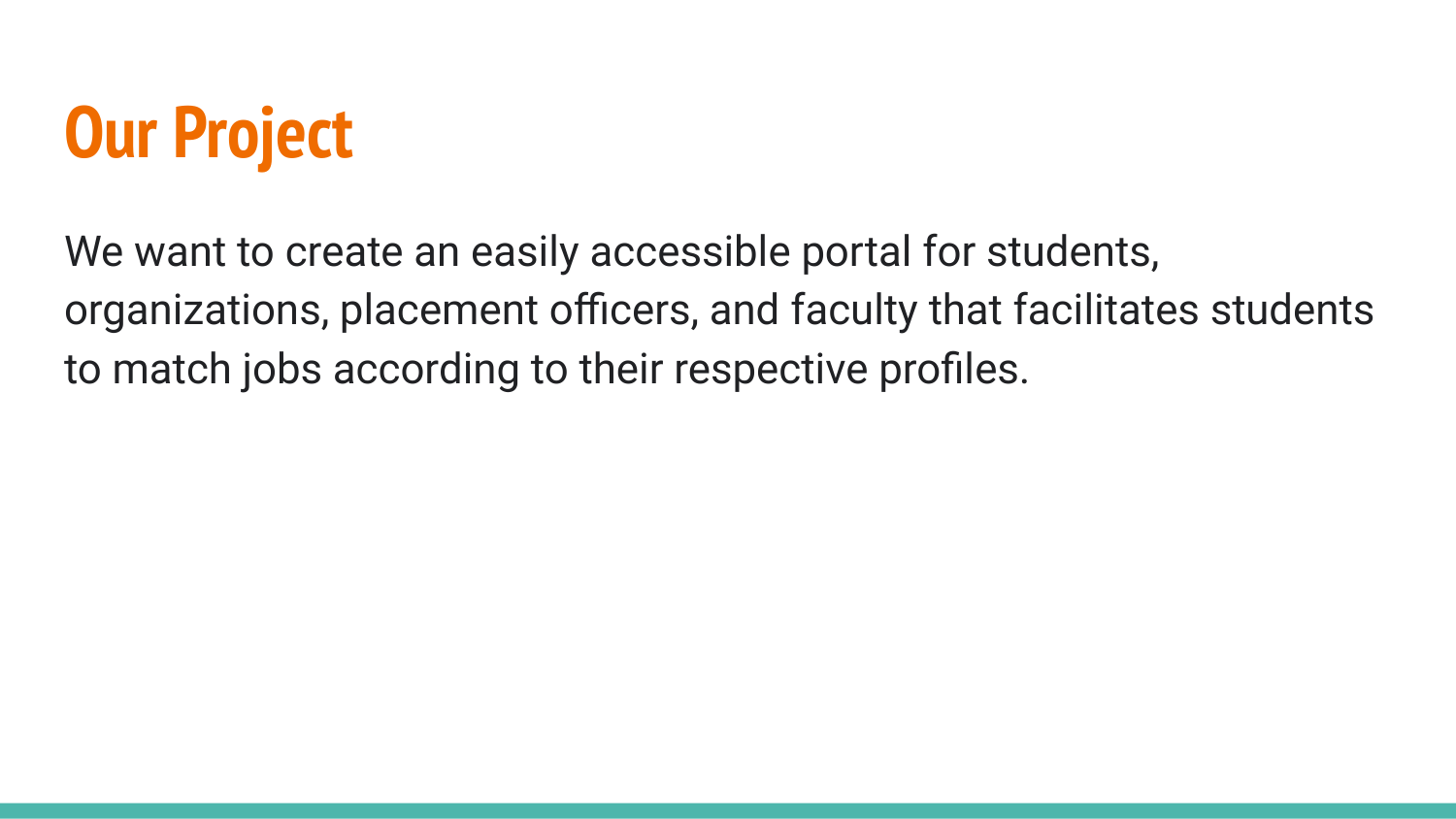

# Our Project
We want to create an easily accessible portal for students, organizations, placement officers, and faculty that facilitates students to match jobs according to their respective profiles.